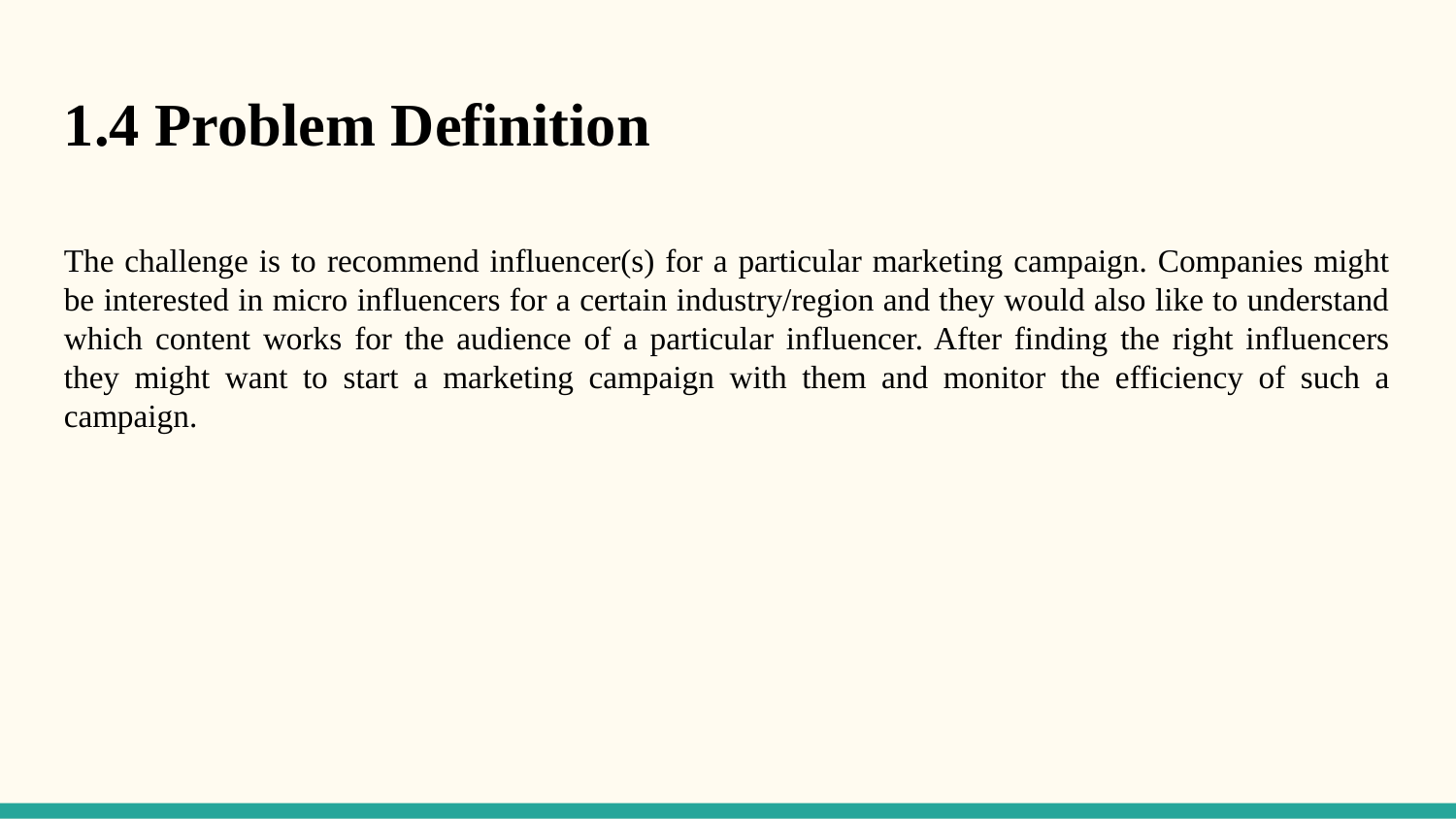

1.4 Problem Definition

The challenge is to recommend influencer(s) for a particular marketing campaign. Companies might be interested in micro influencers for a certain industry/region and they would also like to understand which content works for the audience of a particular influencer. After finding the right influencers they might want to start a marketing campaign with them and monitor the efficiency of such a campaign.